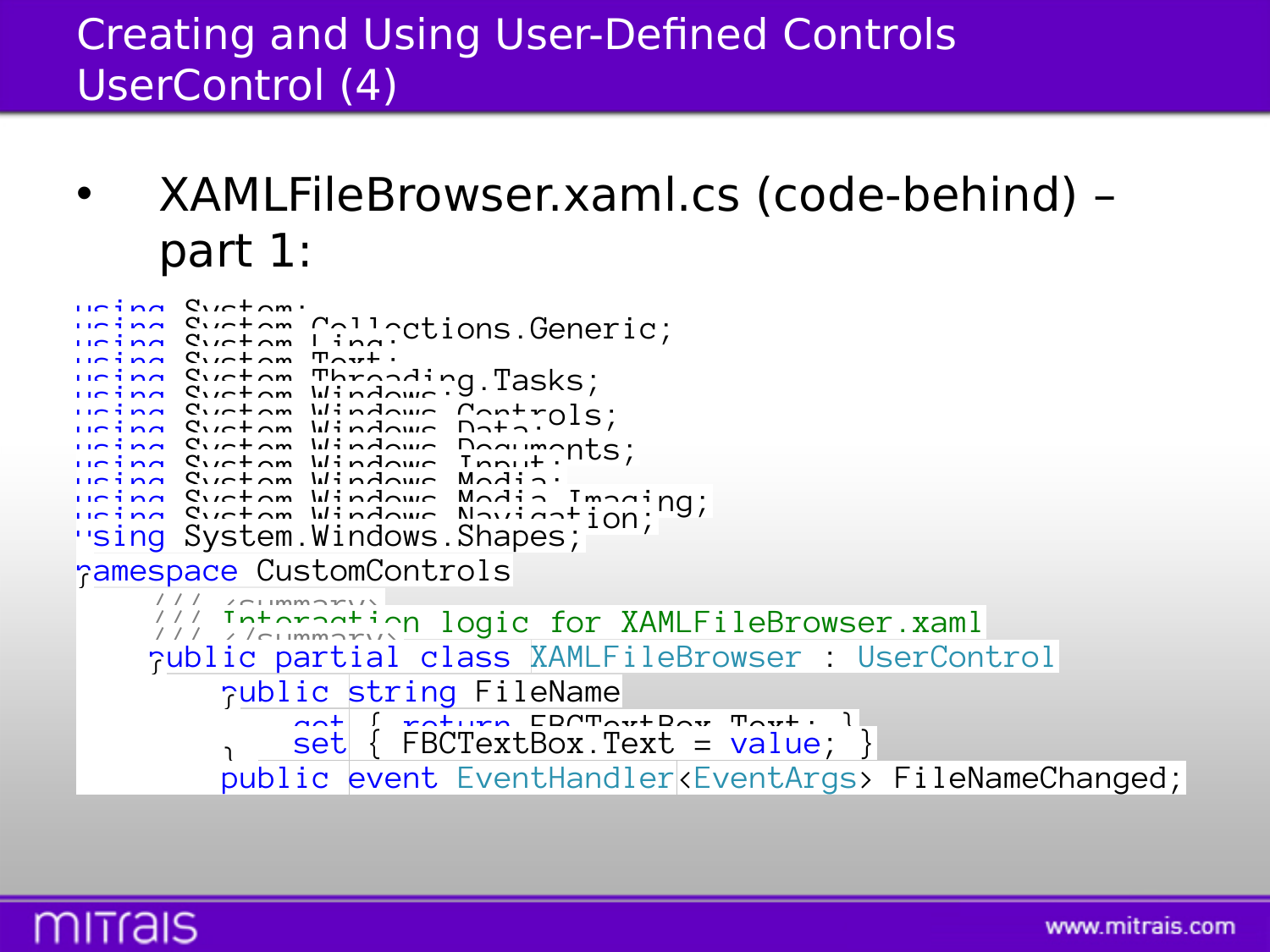

# Creating and Using User-Defined Controls UserControl (4)
XAMLFileBrowser.xaml.cs (code-behind) – part 1:

using System;
using System.Collections.Generic;
using System.Linq;
using System.Text;
using System.Threading.Tasks;
using System.Windows;
using System.Windows.Controls;
using System.Windows.Data;
using System.Windows.Documents;
using System.Windows.Input;
using System.Windows.Media;
using System.Windows.Media.Imaging;
using System.Windows.Navigation;
using System.Windows.Shapes;

namespace CustomControls
{
    /// <summary>
    /// Interaction logic for XAMLFileBrowser.xaml
    /// </summary>
    public partial class XAMLFileBrowser : UserControl
    {
        public string FileName
        {
            get { return FBCTextBox.Text; }
            set { FBCTextBox.Text = value; }
        }
        public event EventHandler<EventArgs> FileNameChanged;